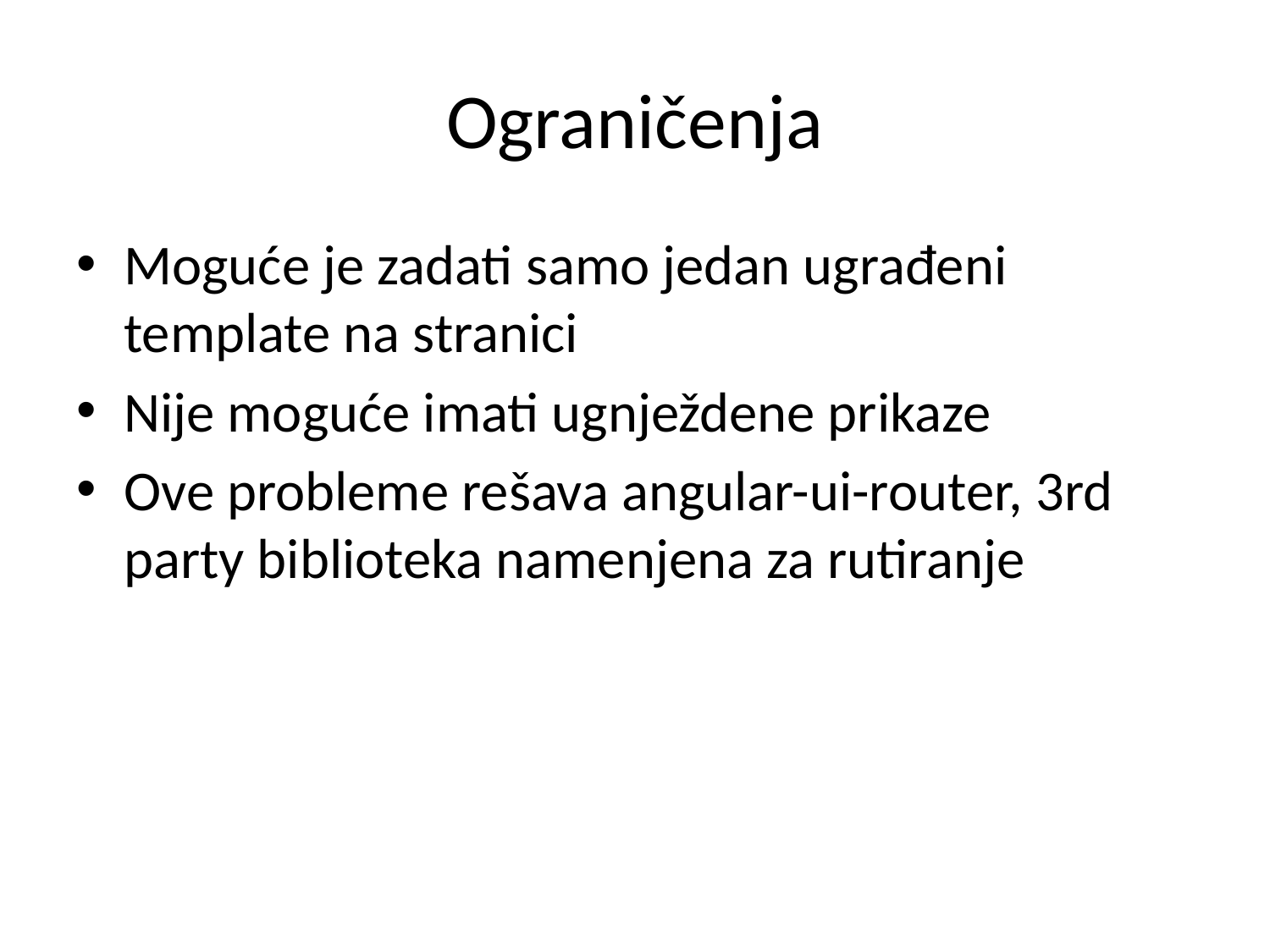

# Ograničenja
Moguće je zadati samo jedan ugrađeni template na stranici
Nije moguće imati ugnježdene prikaze
Ove probleme rešava angular-ui-router, 3rd party biblioteka namenjena za rutiranje